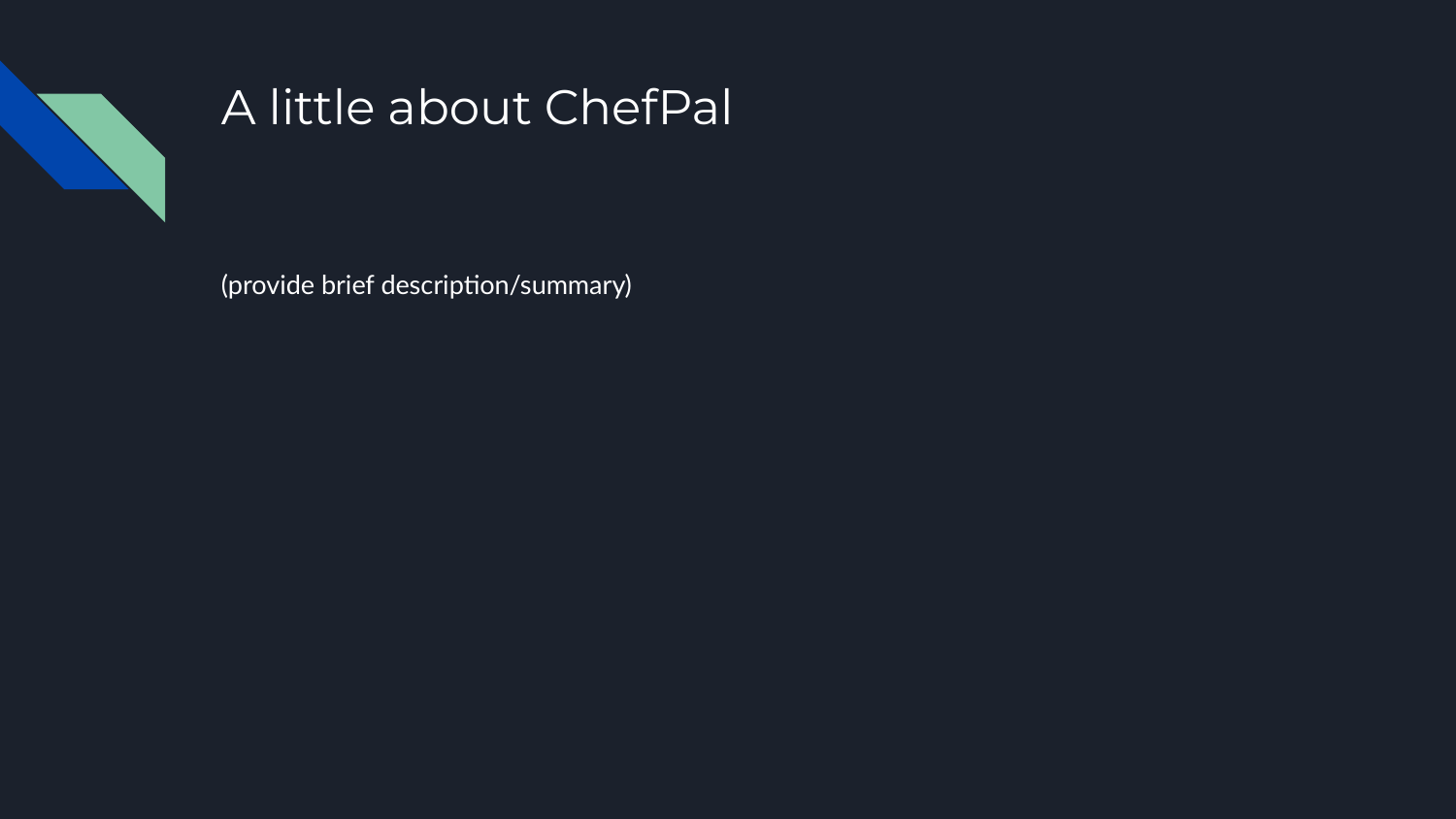

# A little about ChefPal
(provide brief description/summary)